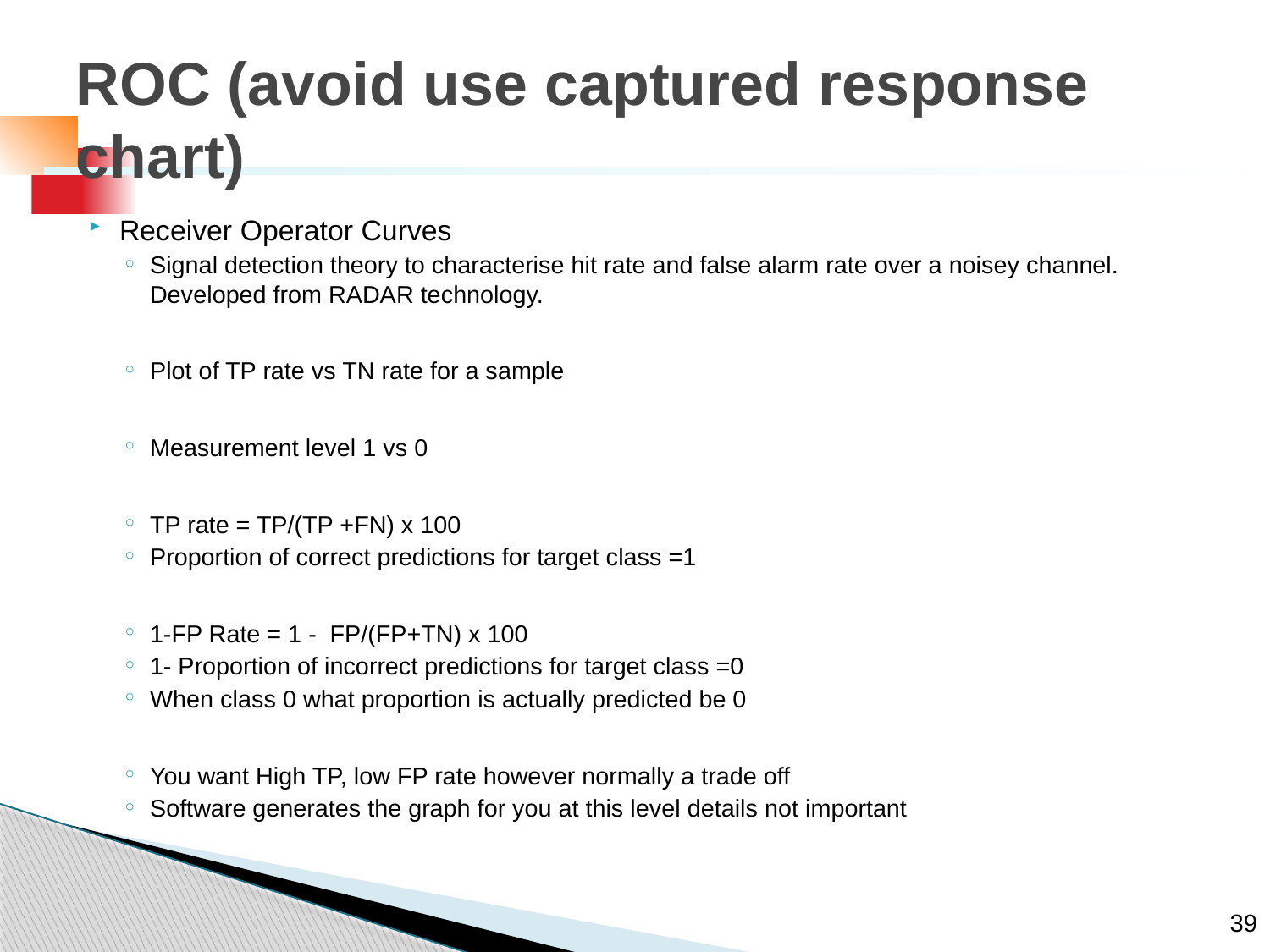

# ROC (avoid use captured response chart)
Receiver Operator Curves
Signal detection theory to characterise hit rate and false alarm rate over a noisey channel.  Developed from RADAR technology.

Plot of TP rate vs TN rate for a sample

Measurement level 1 vs 0

TP rate = TP/(TP +FN) x 100
Proportion of correct predictions for target class =1

1-FP Rate = 1 -  FP/(FP+TN) x 100
1- Proportion of incorrect predictions for target class =0
When class 0 what proportion is actually predicted be 0

You want High TP, low FP rate however normally a trade off
Software generates the graph for you at this level details not important